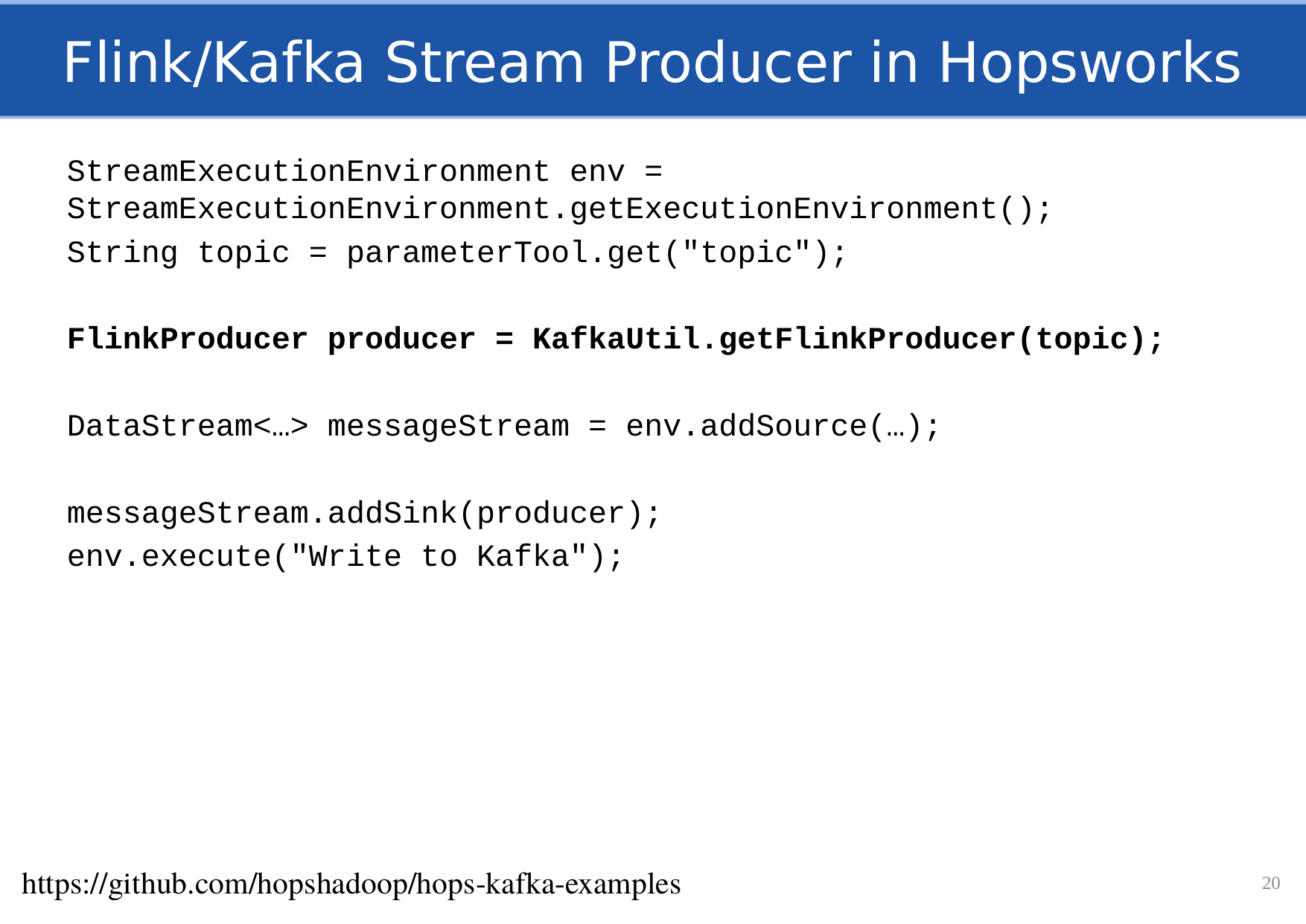

# Flink/Kafka Stream Producer in Hopsworks
StreamExecutionEnvironment env = StreamExecutionEnvironment.getExecutionEnvironment();
String topic = parameterTool.get("topic");

FlinkProducer producer = KafkaUtil.getFlinkProducer(topic);

DataStream<…> messageStream = env.addSource(…);

messageStream.addSink(producer);
env.execute("Write to Kafka");

https://github.com/hopshadoop/hops-kafka-examples
20